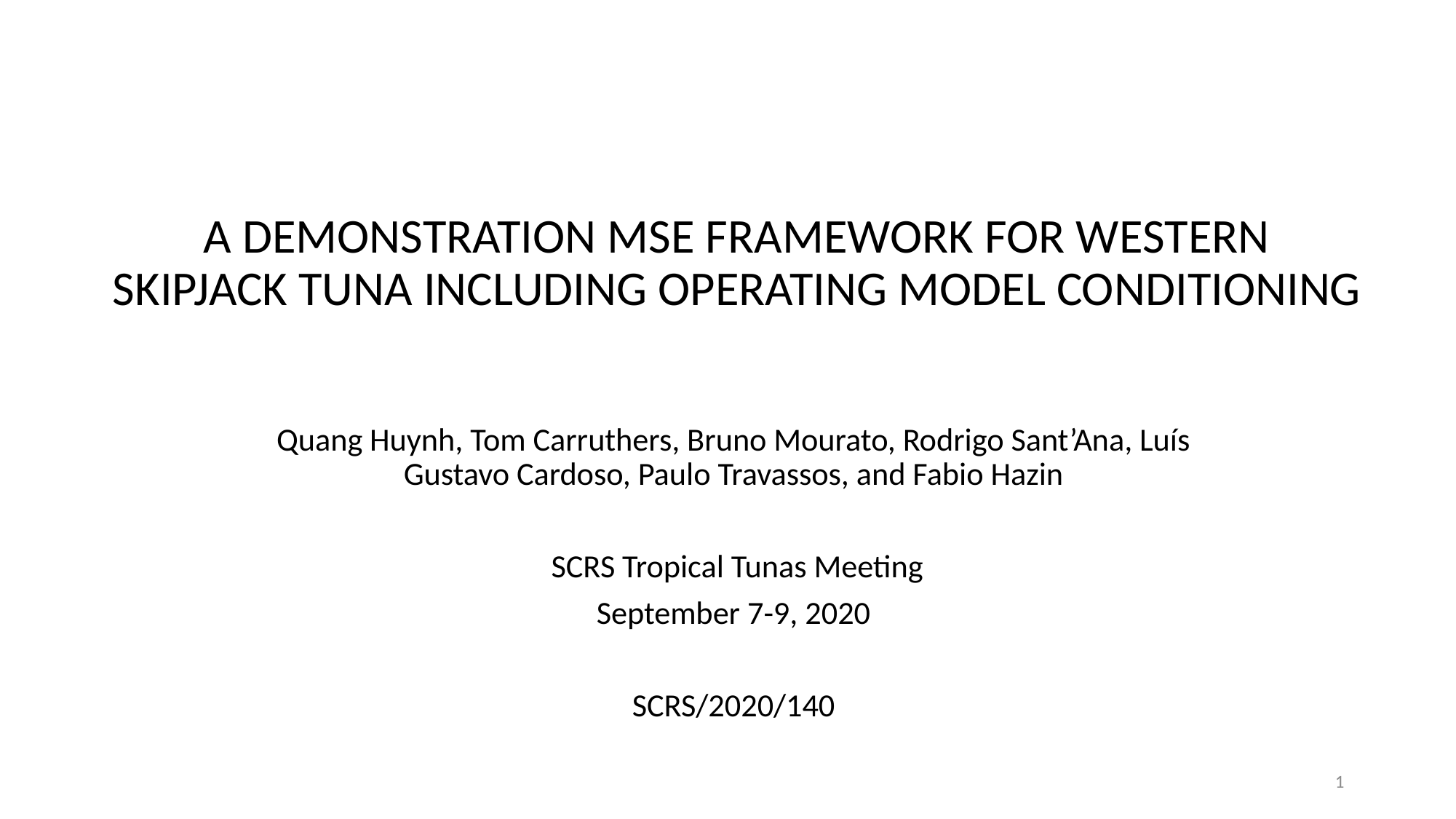

# A DEMONSTRATION MSE FRAMEWORK FOR WESTERN SKIPJACK TUNA INCLUDING OPERATING MODEL CONDITIONING

Quang Huynh, Tom Carruthers, Bruno Mourato, Rodrigo Sant’Ana, Luís Gustavo Cardoso, Paulo Travassos, and Fabio Hazin

 SCRS Tropical Tunas Meeting
September 7-9, 2020

SCRS/2020/140
1